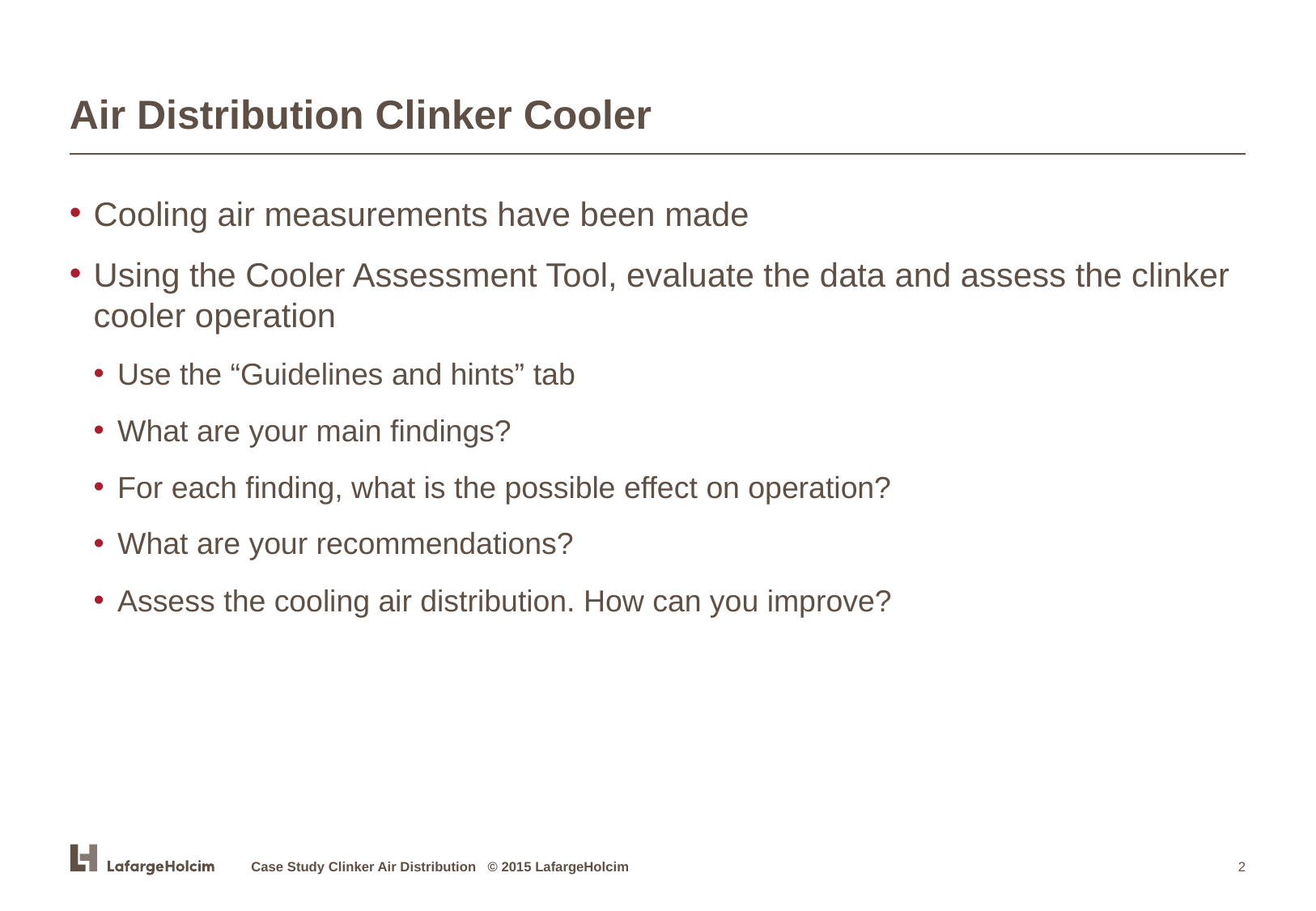

# Air Distribution Clinker Cooler
Cooling air measurements have been made
Using the Cooler Assessment Tool, evaluate the data and assess the clinker cooler operation
Use the “Guidelines and hints” tab
What are your main findings?
For each finding, what is the possible effect on operation?
What are your recommendations?
Assess the cooling air distribution. How can you improve?

Case Study Clinker Air Distribution   © 2015 LafargeHolcim
2